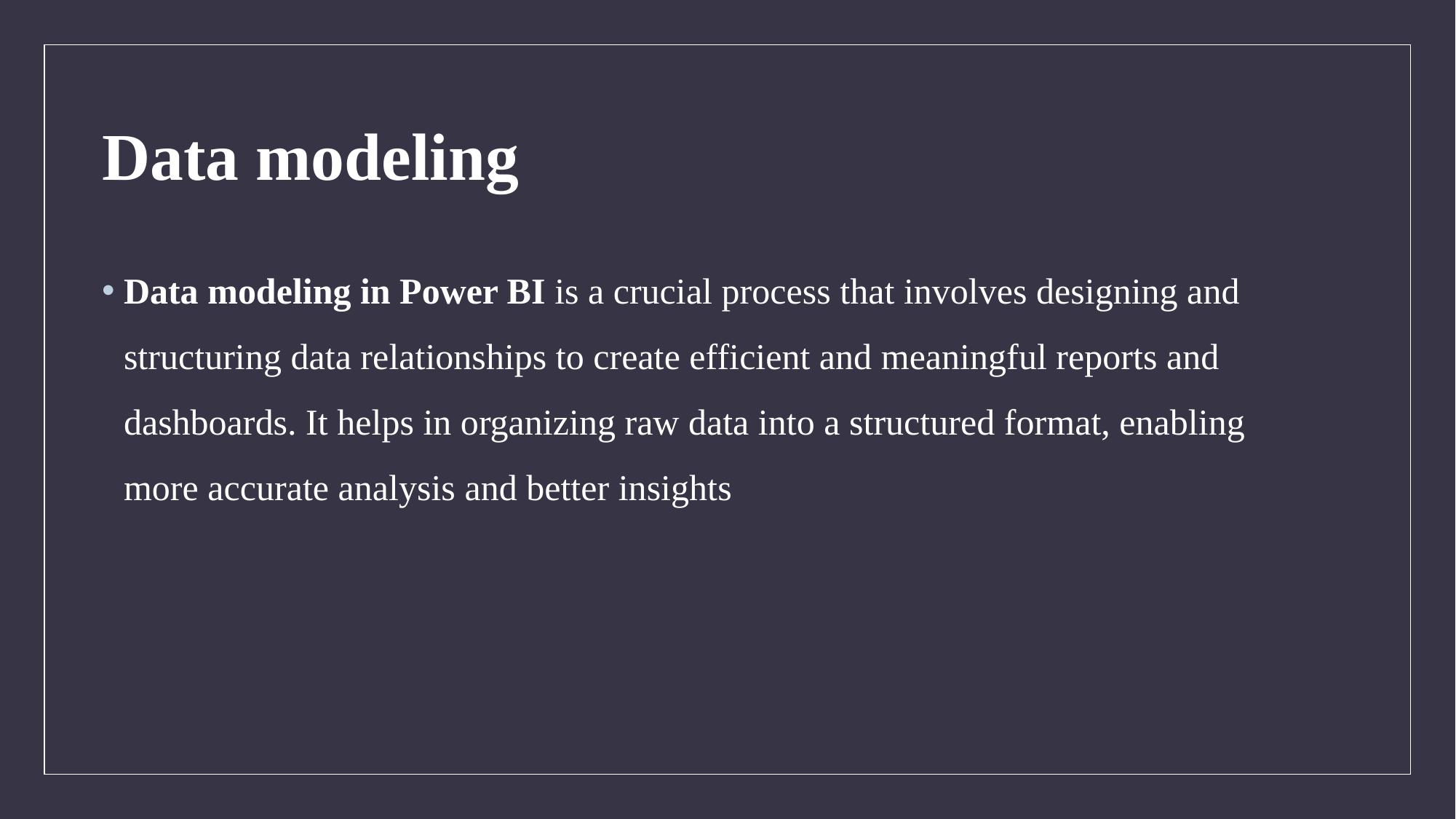

# Data modeling
Data modeling in Power BI is a crucial process that involves designing and structuring data relationships to create efficient and meaningful reports and dashboards. It helps in organizing raw data into a structured format, enabling more accurate analysis and better insights